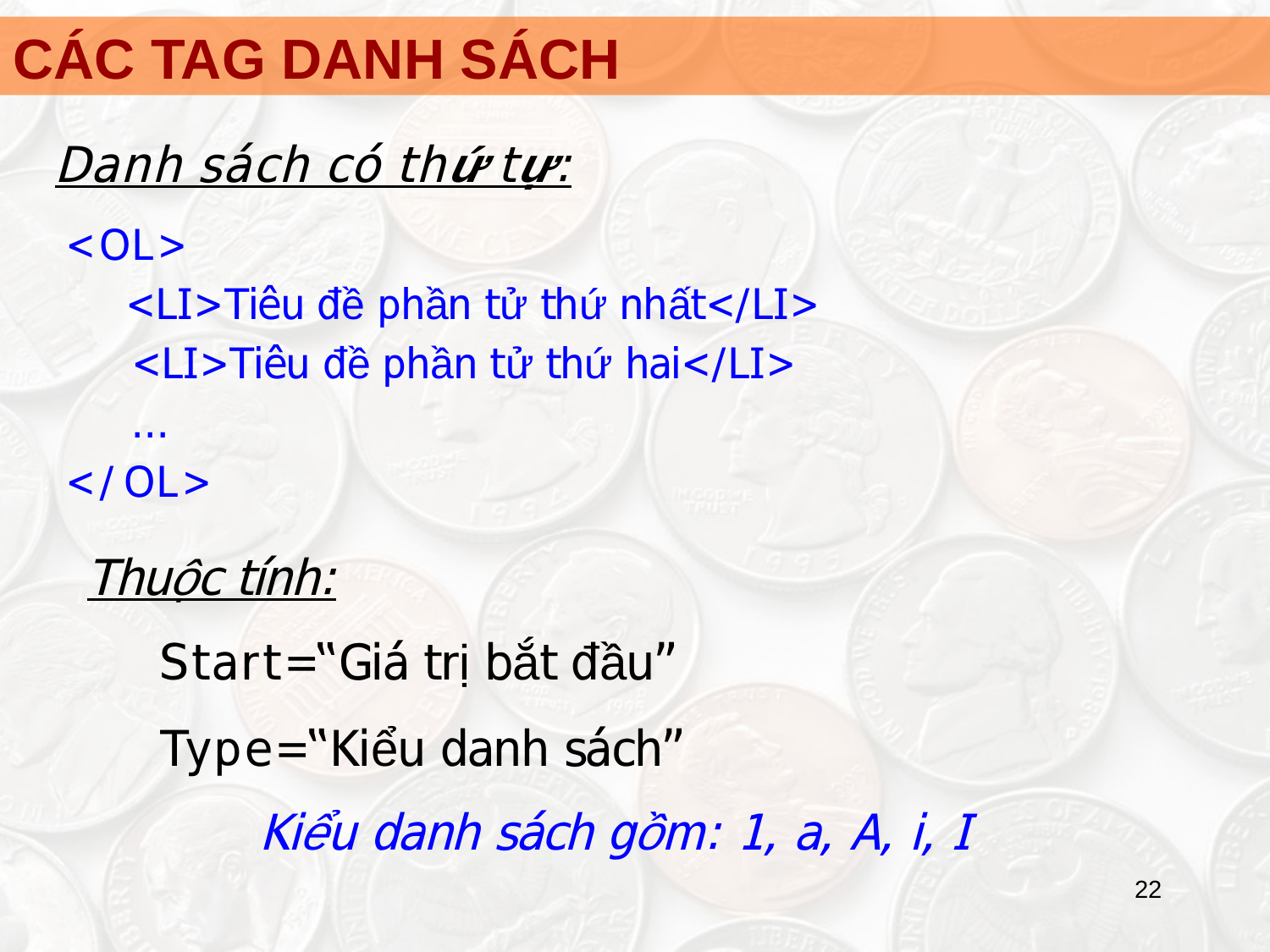

CÁC TAG DANH SÁCH
Danh sách có thứ tự:
<OL>
	 <LI>Tiêu đề phần tử thứ nhất</LI>
     <LI>Tiêu đề phần tử thứ hai</LI>
     ...
</OL>

Thuộc tính:
Start=“Giá trị bắt đầu”
Type=“Kiểu danh sách”
Kiểu danh sách gồm: 1, a, A, i, I
22